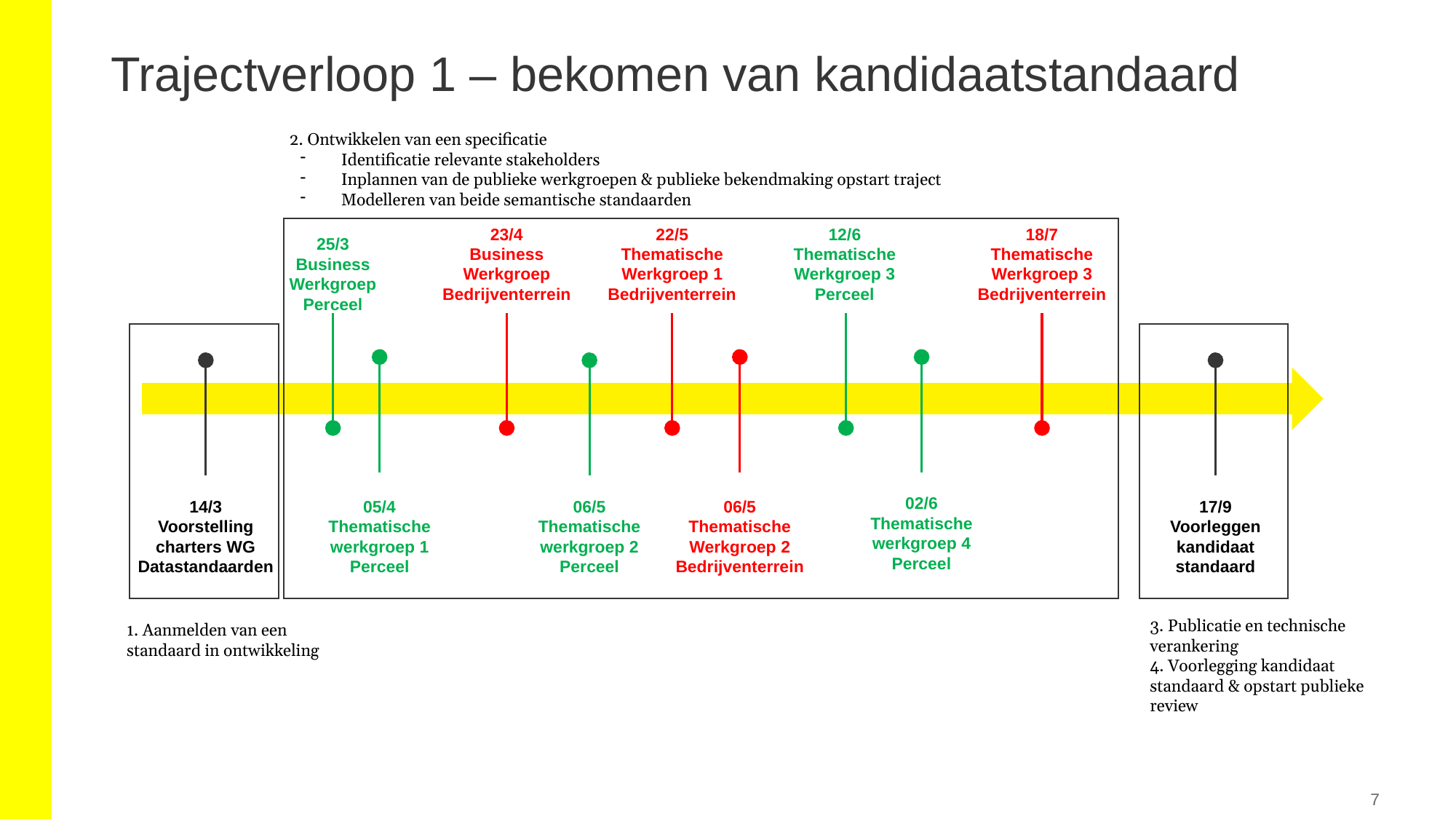

# Trajectverloop 1 – bekomen van kandidaatstandaard
2. Ontwikkelen van een specificatie
Identificatie relevante stakeholders
Inplannen van de publieke werkgroepen & publieke bekendmaking opstart traject
Modelleren van beide semantische standaarden

12/6
Thematische Werkgroep 3 Perceel
23/4
Business Werkgroep Bedrijventerrein
22/5
Thematische Werkgroep 1 Bedrijventerrein
18/7
Thematische Werkgroep 3 Bedrijventerrein
25/3
Business Werkgroep
Perceel

02/6
Thematische werkgroep 4 Perceel
14/3
Voorstelling charters WG Datastandaarden
17/9
Voorleggen kandidaat standaard
05/4
Thematische werkgroep 1 Perceel
06/5
Thematische werkgroep 2 Perceel
06/5
Thematische Werkgroep 2 Bedrijventerrein
3. Publicatie en technische verankering
4. Voorlegging kandidaat standaard & opstart publieke review
1. Aanmelden van een standaard in ontwikkeling
7